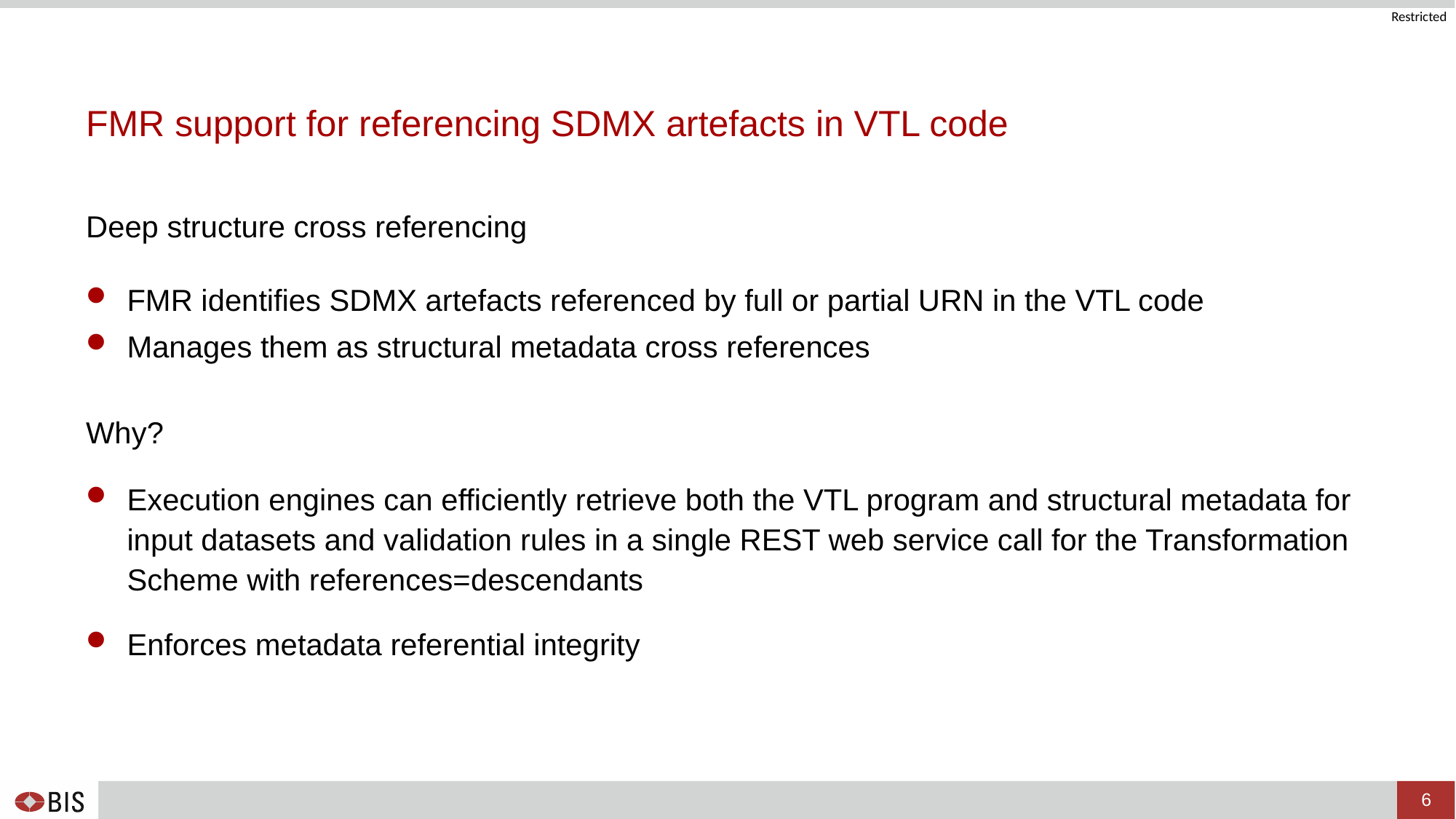

# FMR support for referencing SDMX artefacts in VTL code
Deep structure cross referencing
FMR identifies SDMX artefacts referenced by full or partial URN in the VTL code
Manages them as structural metadata cross references

Why?
Execution engines can efficiently retrieve both the VTL program and structural metadata for input datasets and validation rules in a single REST web service call for the Transformation Scheme with references=descendants
Enforces metadata referential integrity

6